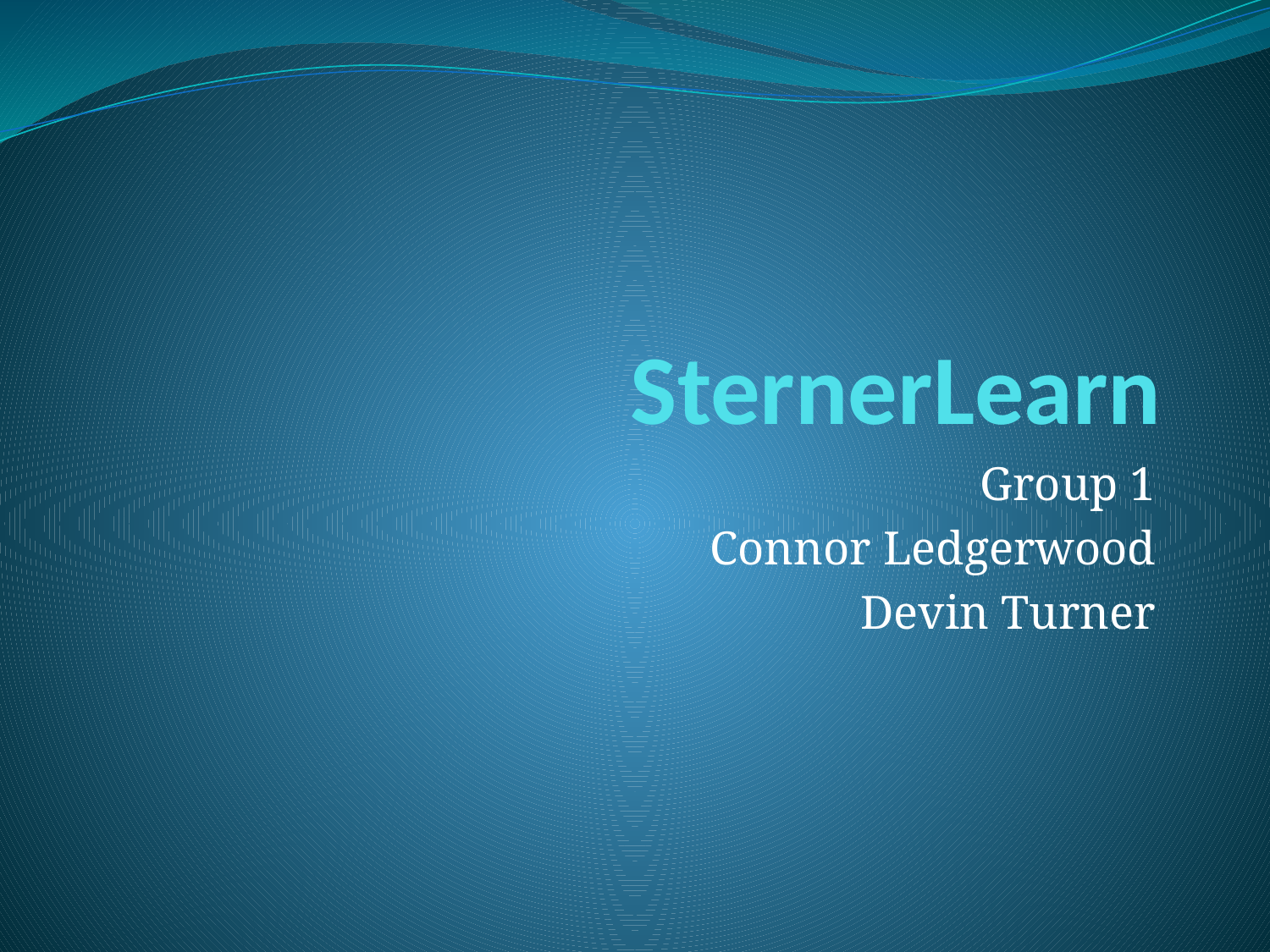

# SternerLearn
Group 1
Connor Ledgerwood
Devin Turner